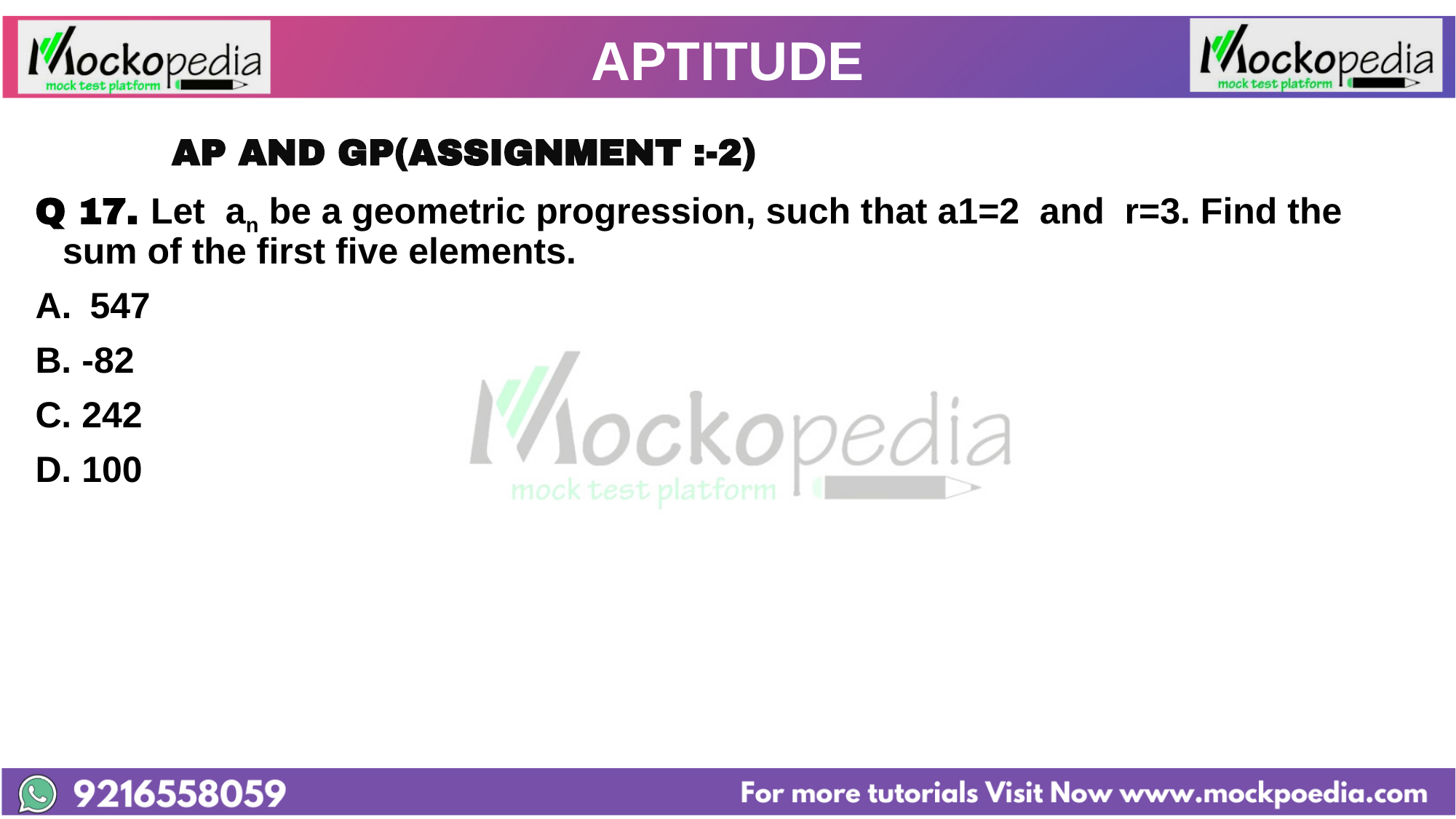

# APTITUDE
		AP AND GP(ASSIGNMENT :-2)
Q 17. Let  an be a geometric progression, such that a1=2  and  r=3. Find the sum of the first five elements.
547
B. -82
C. 242
D. 100